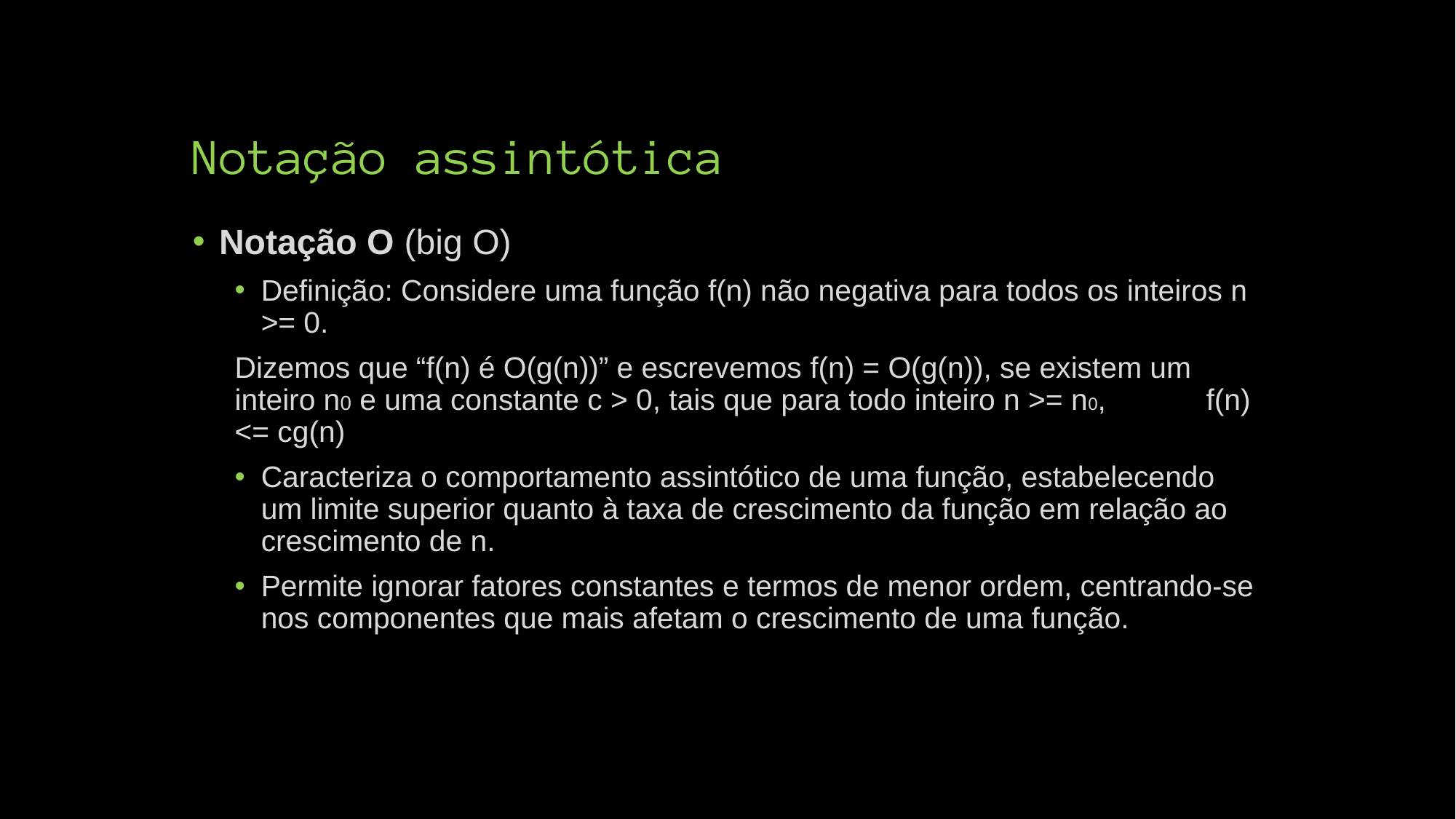

# Notação assintótica
Notação O (big O)
Definição: Considere uma função f(n) não negativa para todos os inteiros n >= 0.
	Dizemos que “f(n) é O(g(n))” e escrevemos f(n) = O(g(n)), se existem um 	inteiro n0 e uma constante c > 0, tais que para todo inteiro n >= n0, 		f(n) <= cg(n)
Caracteriza o comportamento assintótico de uma função, estabelecendo um limite superior quanto à taxa de crescimento da função em relação ao crescimento de n.
Permite ignorar fatores constantes e termos de menor ordem, centrando-se nos componentes que mais afetam o crescimento de uma função.